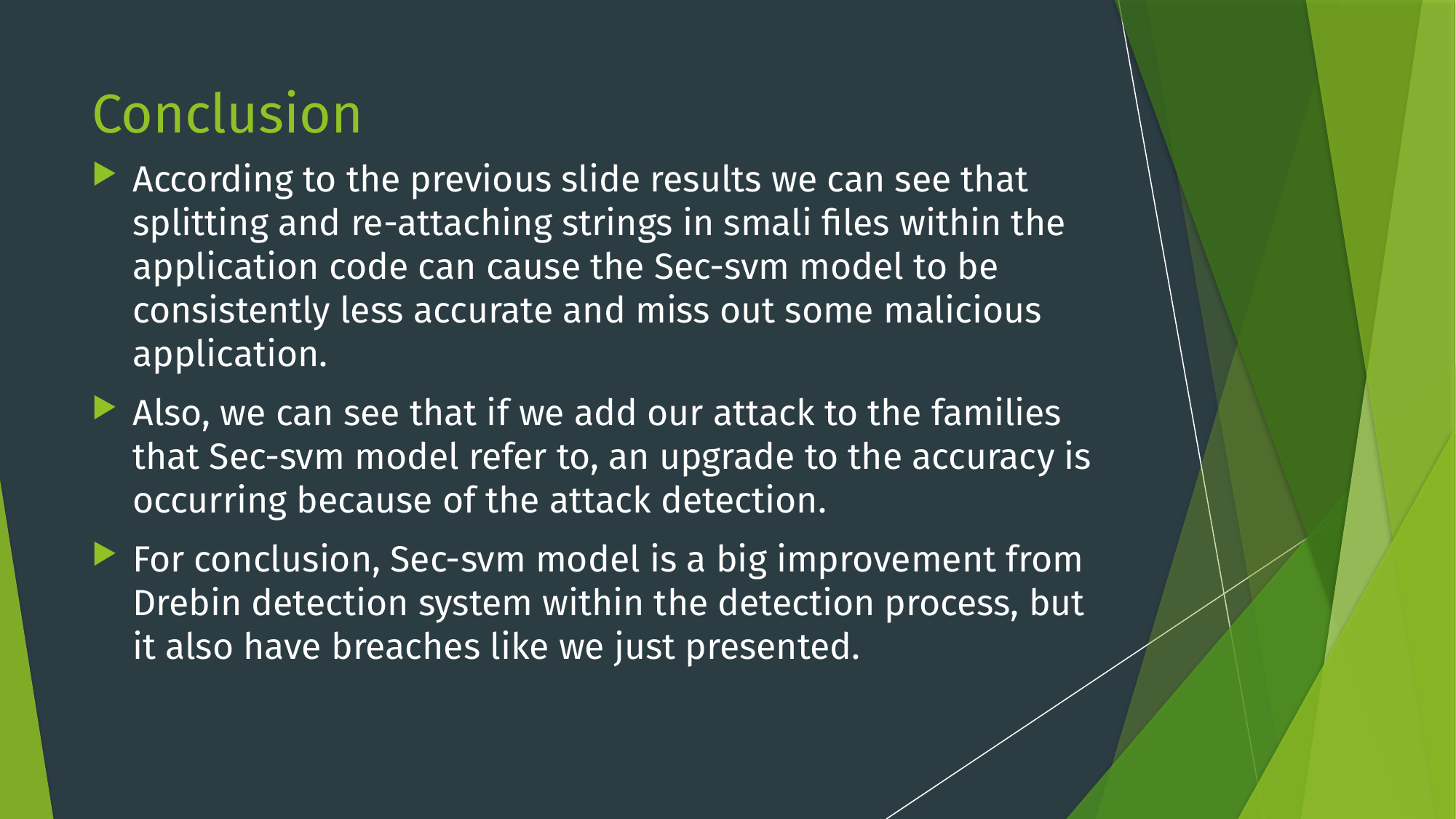

# Conclusion
According to the previous slide results we can see that splitting and re-attaching strings in smali files within the application code can cause the Sec-svm model to be consistently less accurate and miss out some malicious application.
Also, we can see that if we add our attack to the families that Sec-svm model refer to, an upgrade to the accuracy is occurring because of the attack detection.
For conclusion, Sec-svm model is a big improvement from Drebin detection system within the detection process, but it also have breaches like we just presented.